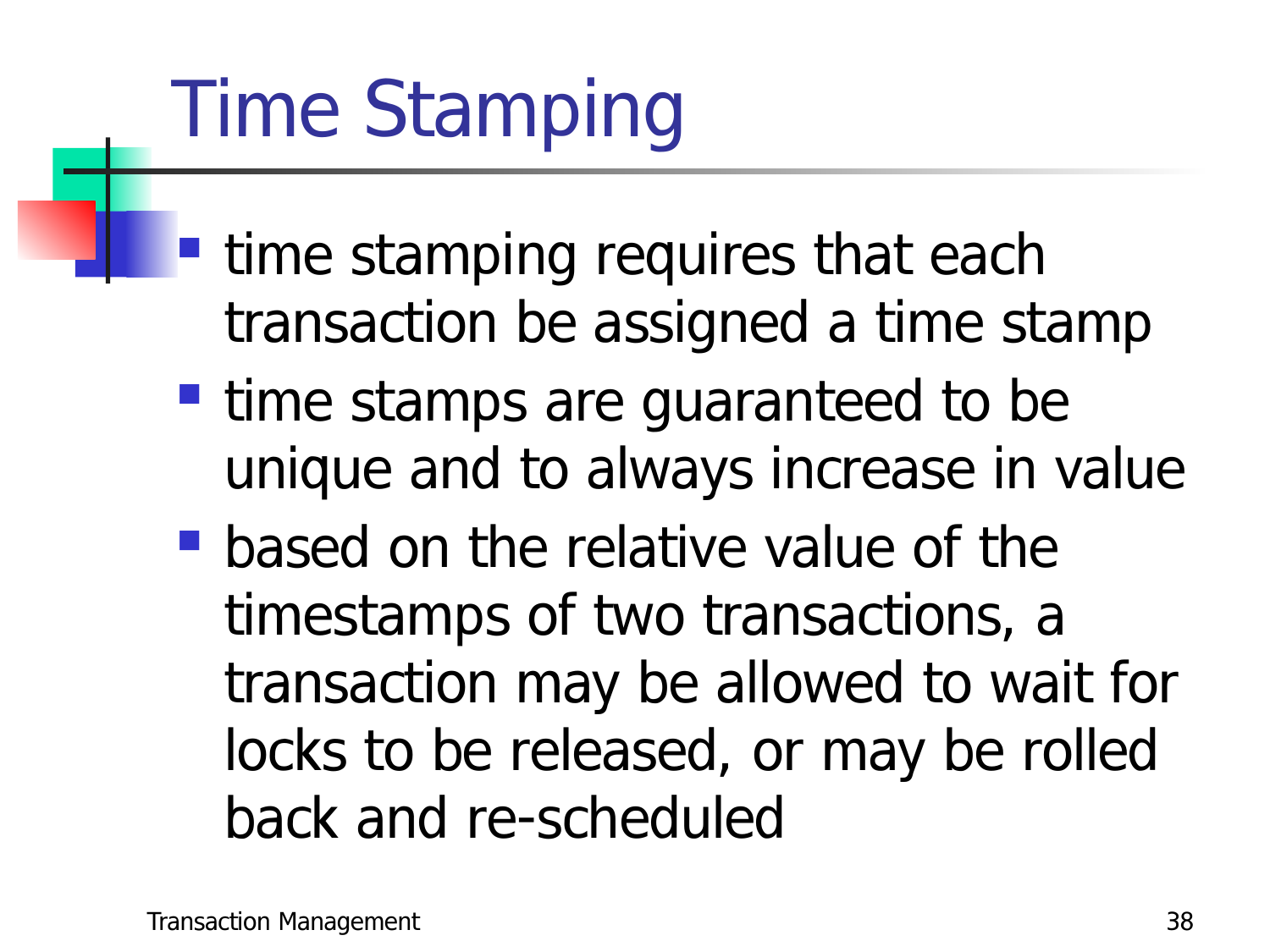

# Time Stamping
time stamping requires that each transaction be assigned a time stamp
time stamps are guaranteed to be unique and to always increase in value
based on the relative value of the timestamps of two transactions, a transaction may be allowed to wait for locks to be released, or may be rolled back and re-scheduled
Transaction Management
38